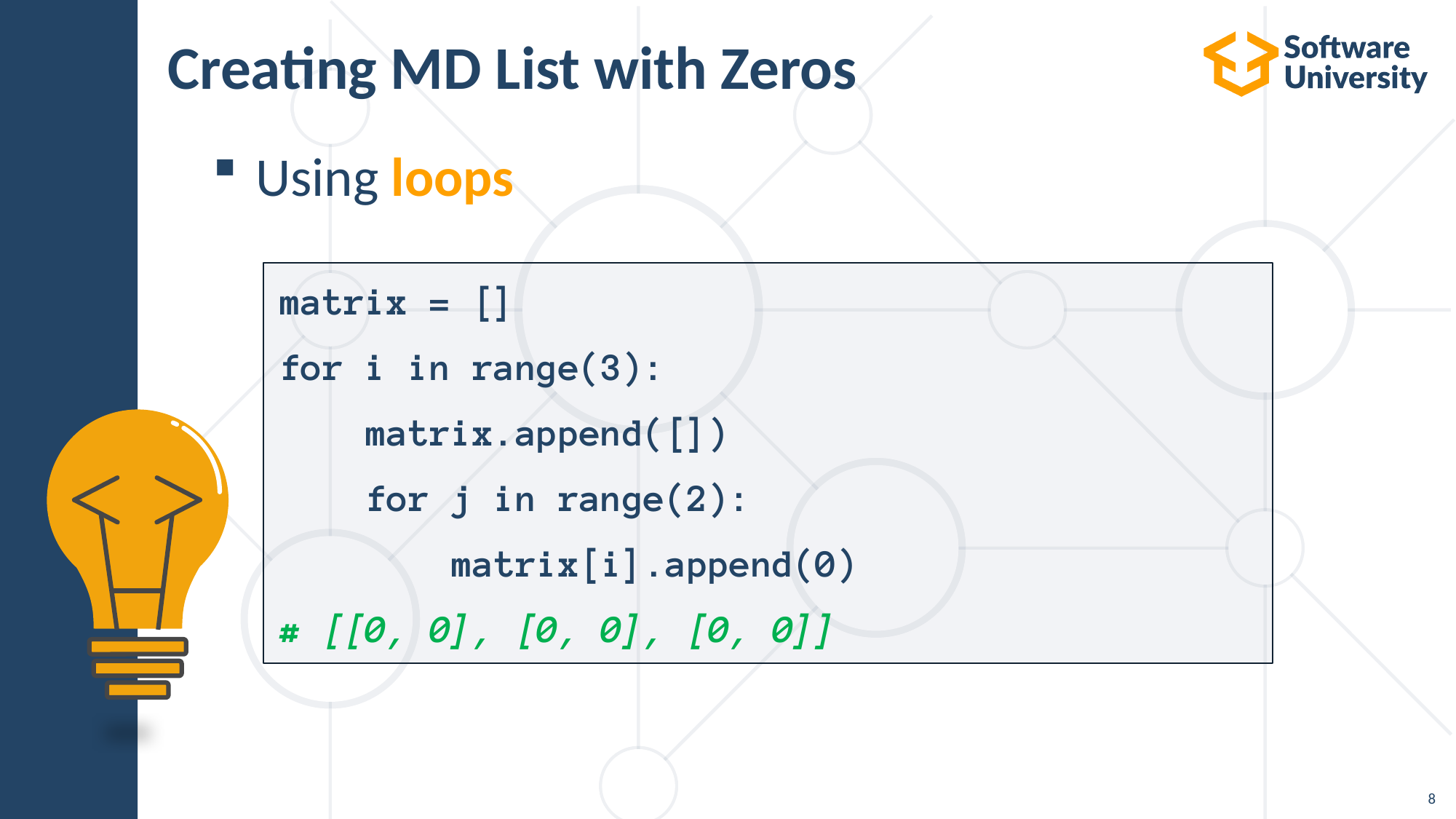

# Creating MD List with Zeros
Using loops
matrix = []
for i in range(3):
    matrix.append([])
    for j in range(2):
        matrix[i].append(0)
# [[0, 0], [0, 0], [0, 0]]
8